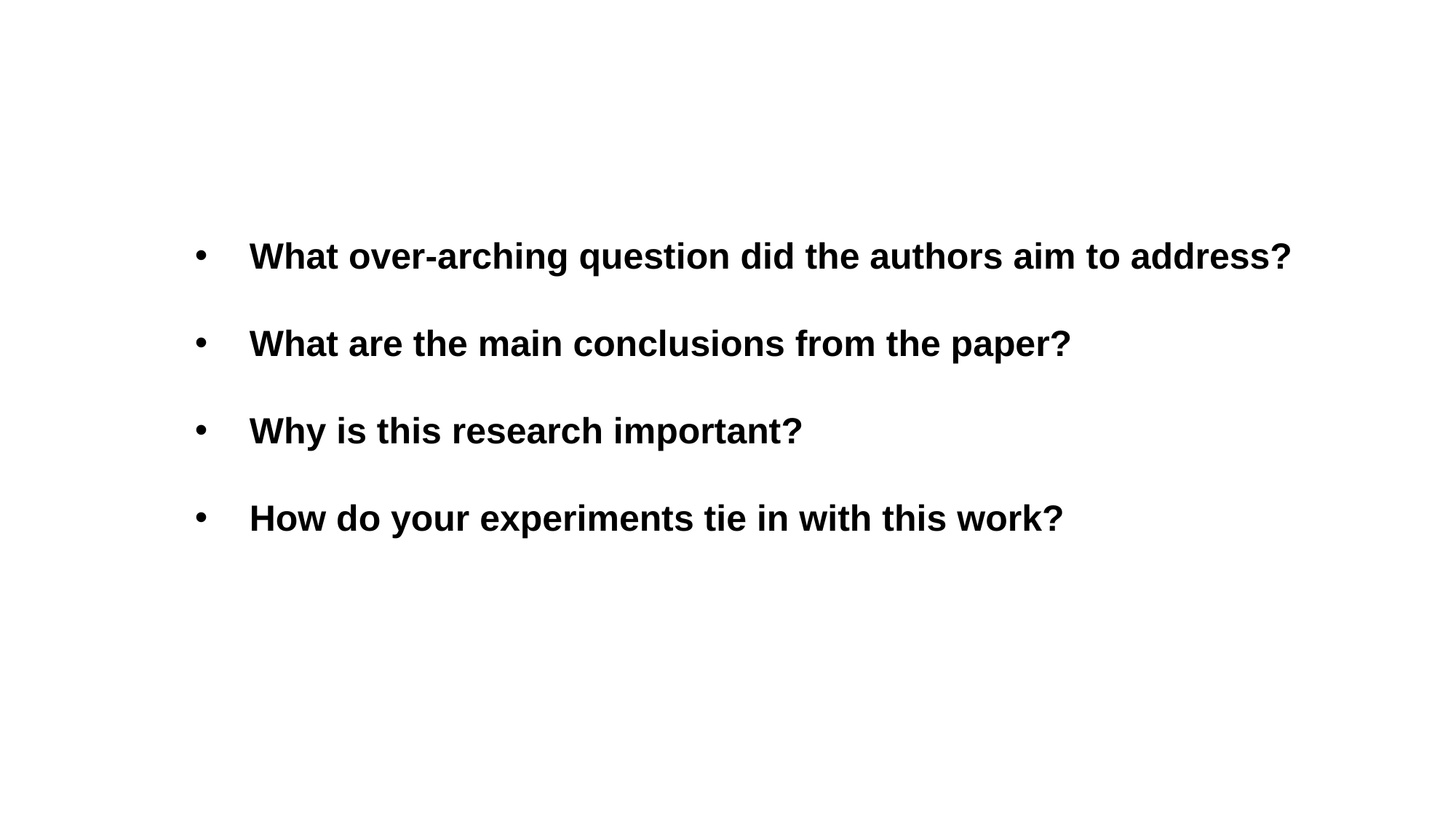

What over-arching question did the authors aim to address?
What are the main conclusions from the paper?
Why is this research important?
How do your experiments tie in with this work?